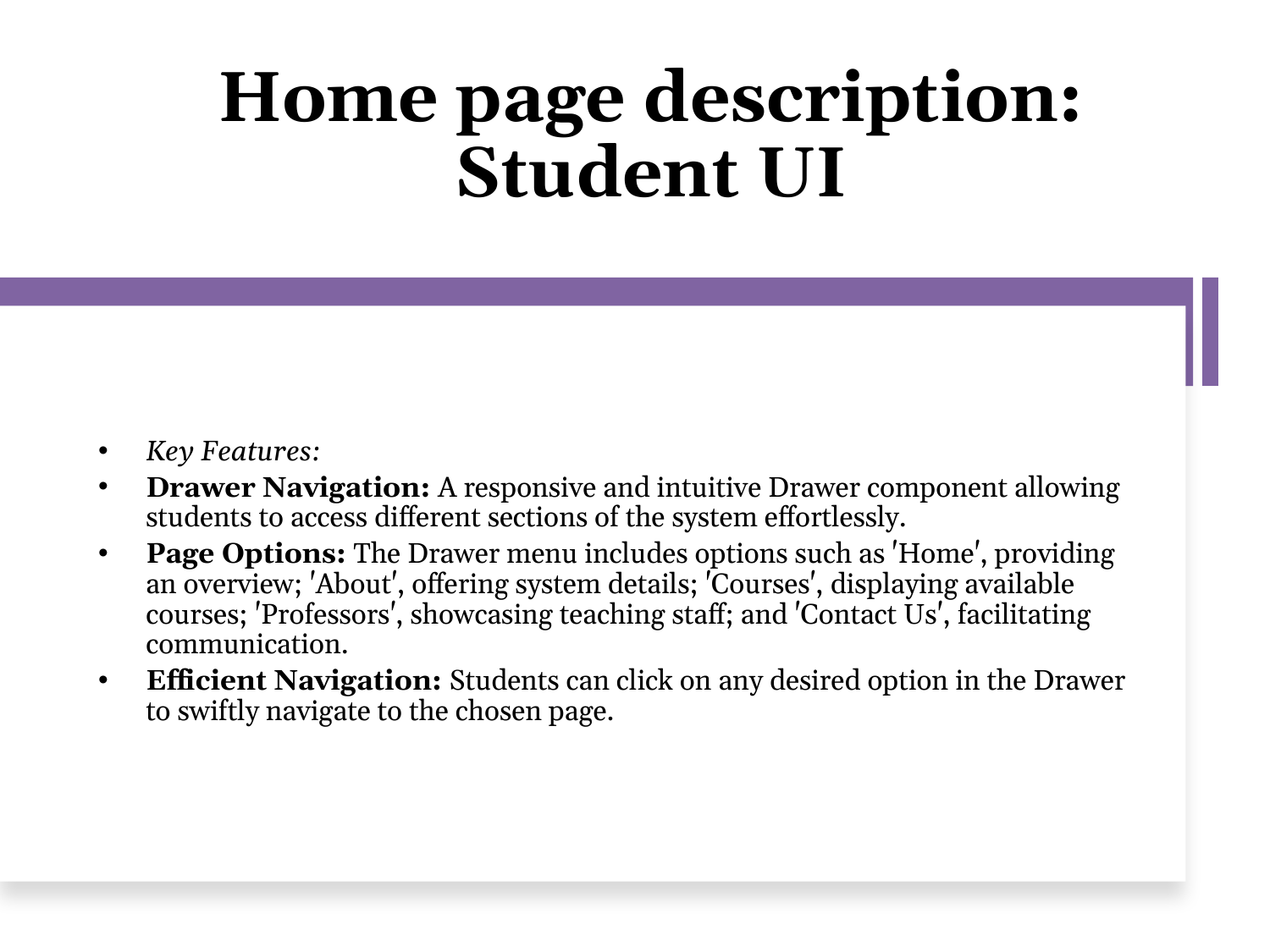

# Home page description: Student UI

Key Features:
Drawer Navigation: A responsive and intuitive Drawer component allowing students to access different sections of the system effortlessly.
Page Options: The Drawer menu includes options such as 'Home', providing an overview; 'About', offering system details; 'Courses', displaying available courses; 'Professors', showcasing teaching staff; and 'Contact Us', facilitating communication.
Efficient Navigation: Students can click on any desired option in the Drawer to swiftly navigate to the chosen page.